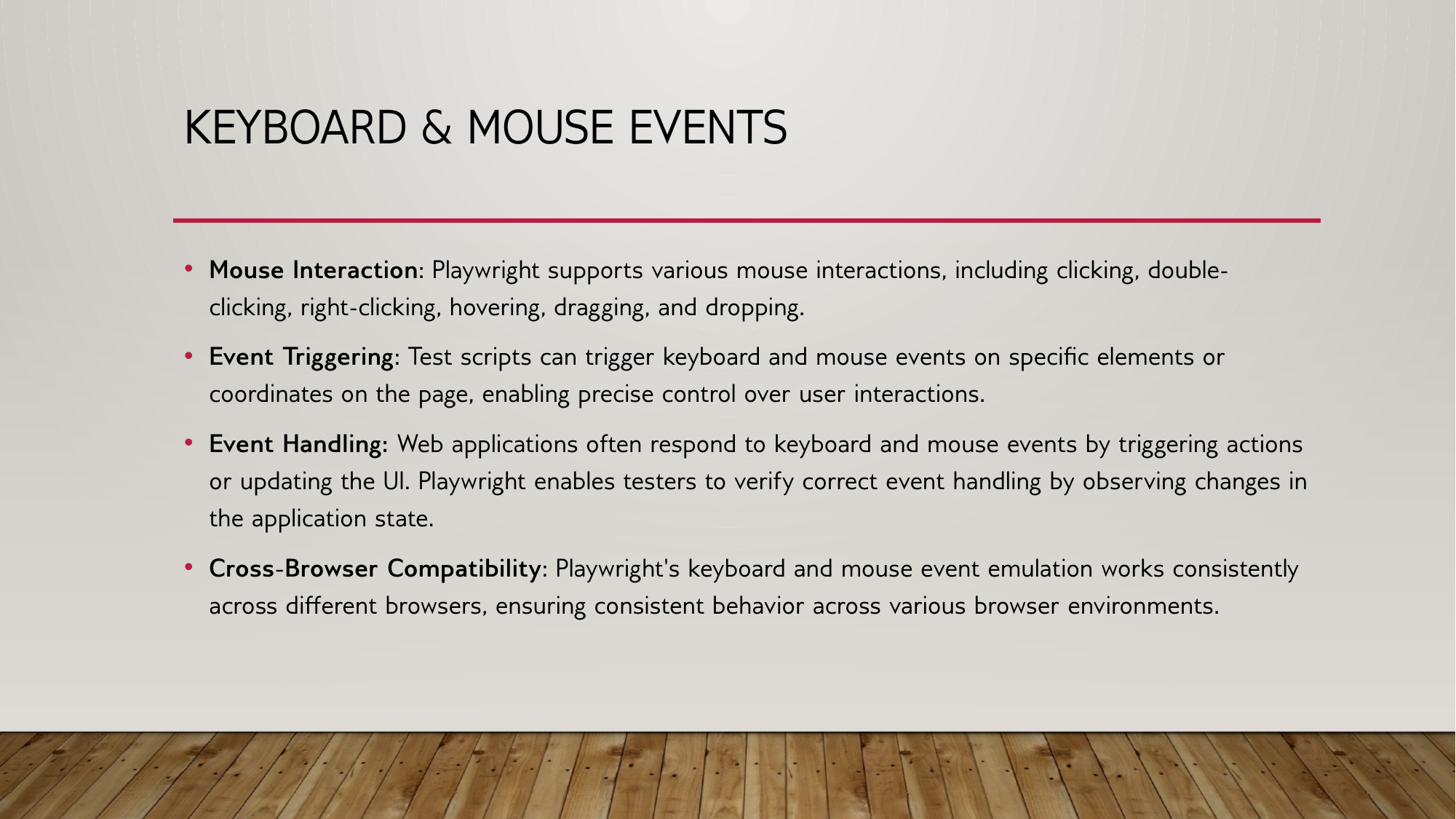

# Keyboard & mouse events
Mouse Interaction: Playwright supports various mouse interactions, including clicking, double-clicking, right-clicking, hovering, dragging, and dropping.
Event Triggering: Test scripts can trigger keyboard and mouse events on specific elements or coordinates on the page, enabling precise control over user interactions.
Event Handling: Web applications often respond to keyboard and mouse events by triggering actions or updating the UI. Playwright enables testers to verify correct event handling by observing changes in the application state.
Cross-Browser Compatibility: Playwright's keyboard and mouse event emulation works consistently across different browsers, ensuring consistent behavior across various browser environments.